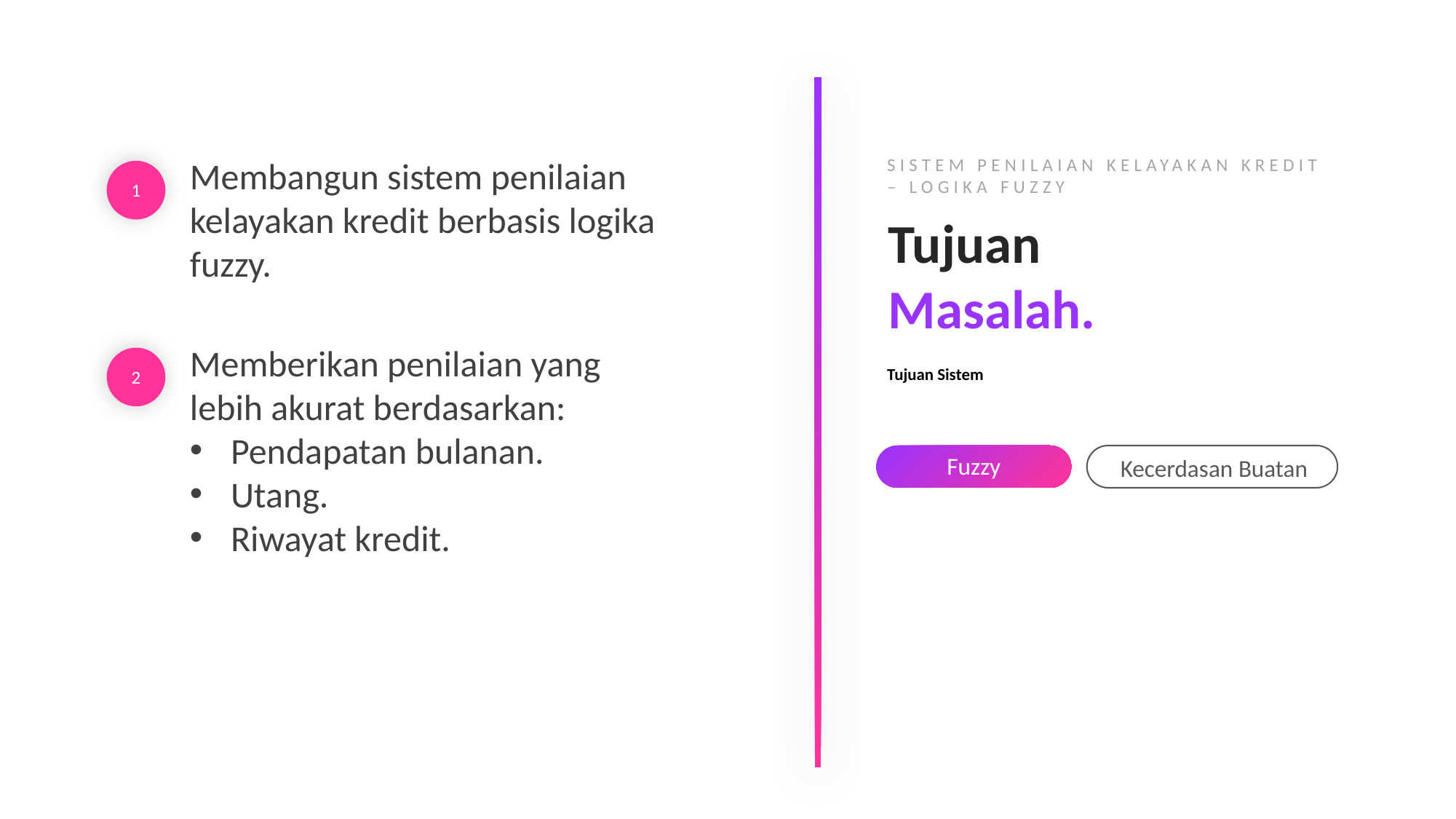

Membangun sistem penilaian kelayakan kredit berbasis logika fuzzy.
SISTEM PENILAIAN KELAYAKAN KREDIT – LOGIKA FUZZY

1
Tujuan
Masalah.
Memberikan penilaian yang lebih akurat berdasarkan:
Pendapatan bulanan.
Utang.
Riwayat kredit.

2
Tujuan Sistem

Fuzzy

Kecerdasan Buatan